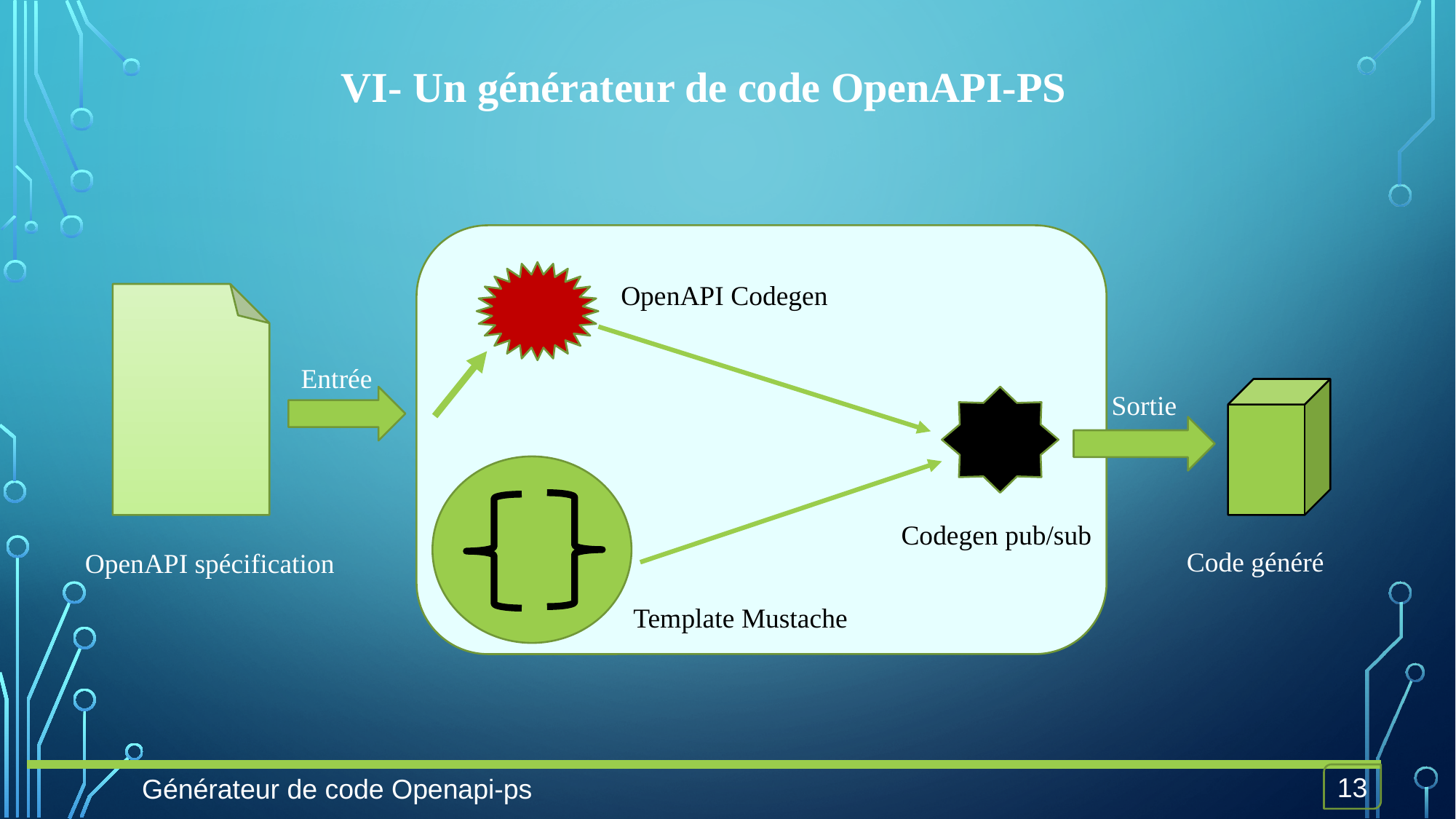

VI- Un générateur de code OpenAPI-PS

OpenAPI Codegen

Entrée
Sortie

Codegen pub/sub
Code généré
OpenAPI spécification
Template Mustache
13
Générateur de code Openapi-ps